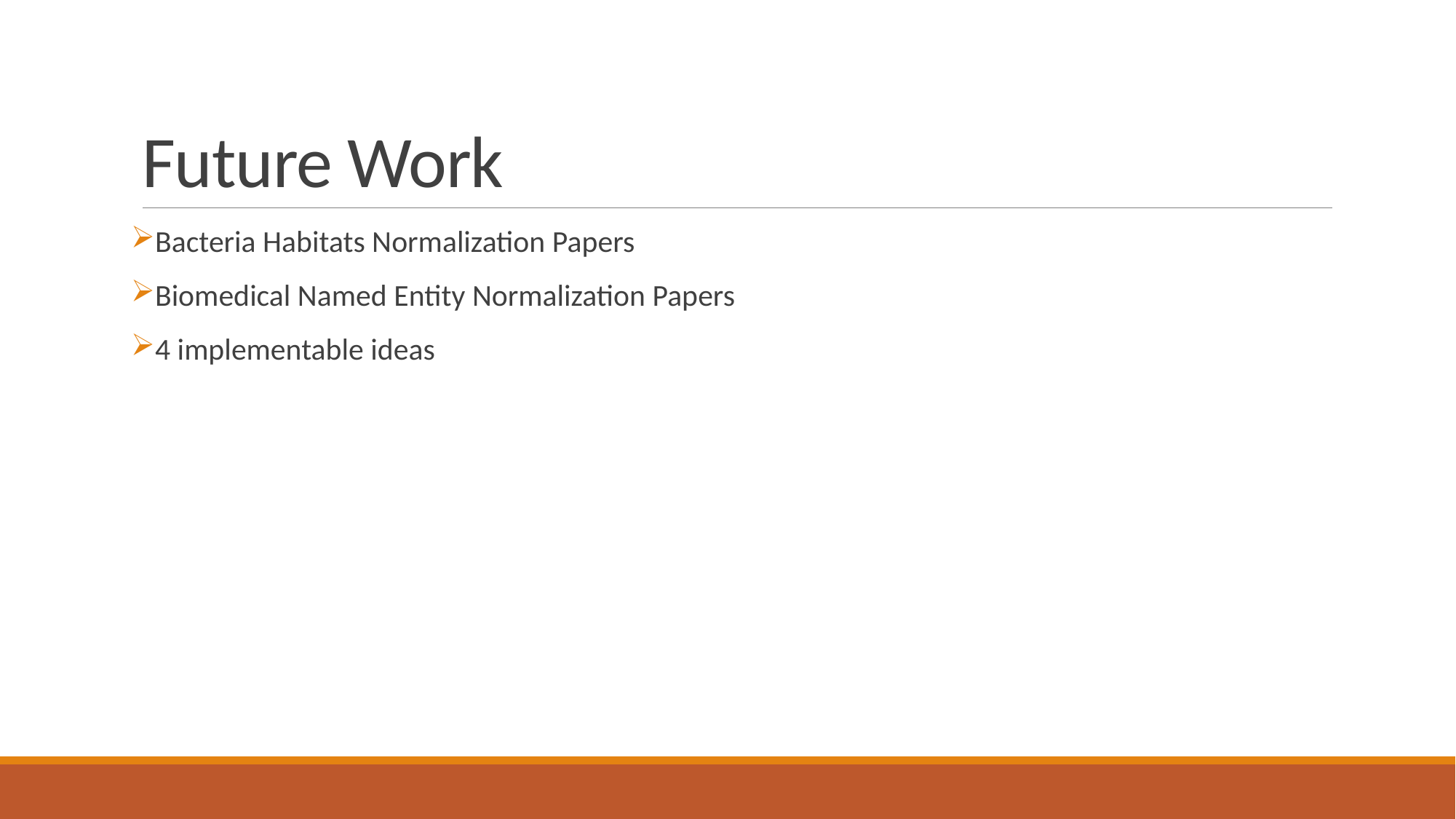

# Future Work
Bacteria Habitats Normalization Papers
Biomedical Named Entity Normalization Papers
4 implementable ideas